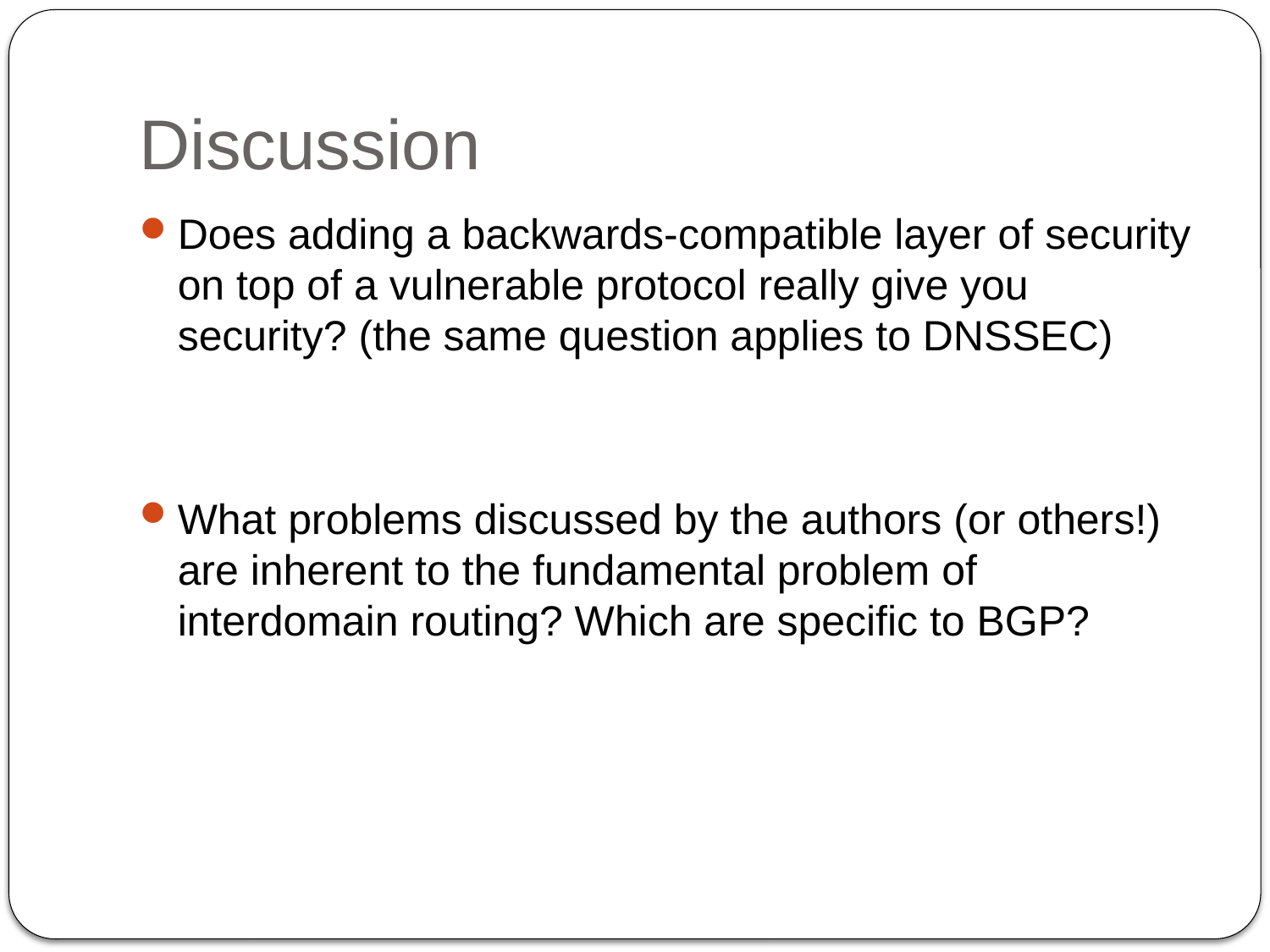

# Discussion
Does adding a backwards-compatible layer of security on top of a vulnerable protocol really give you security? (the same question applies to DNSSEC)

What problems discussed by the authors (or others!) are inherent to the fundamental problem of interdomain routing? Which are specific to BGP?